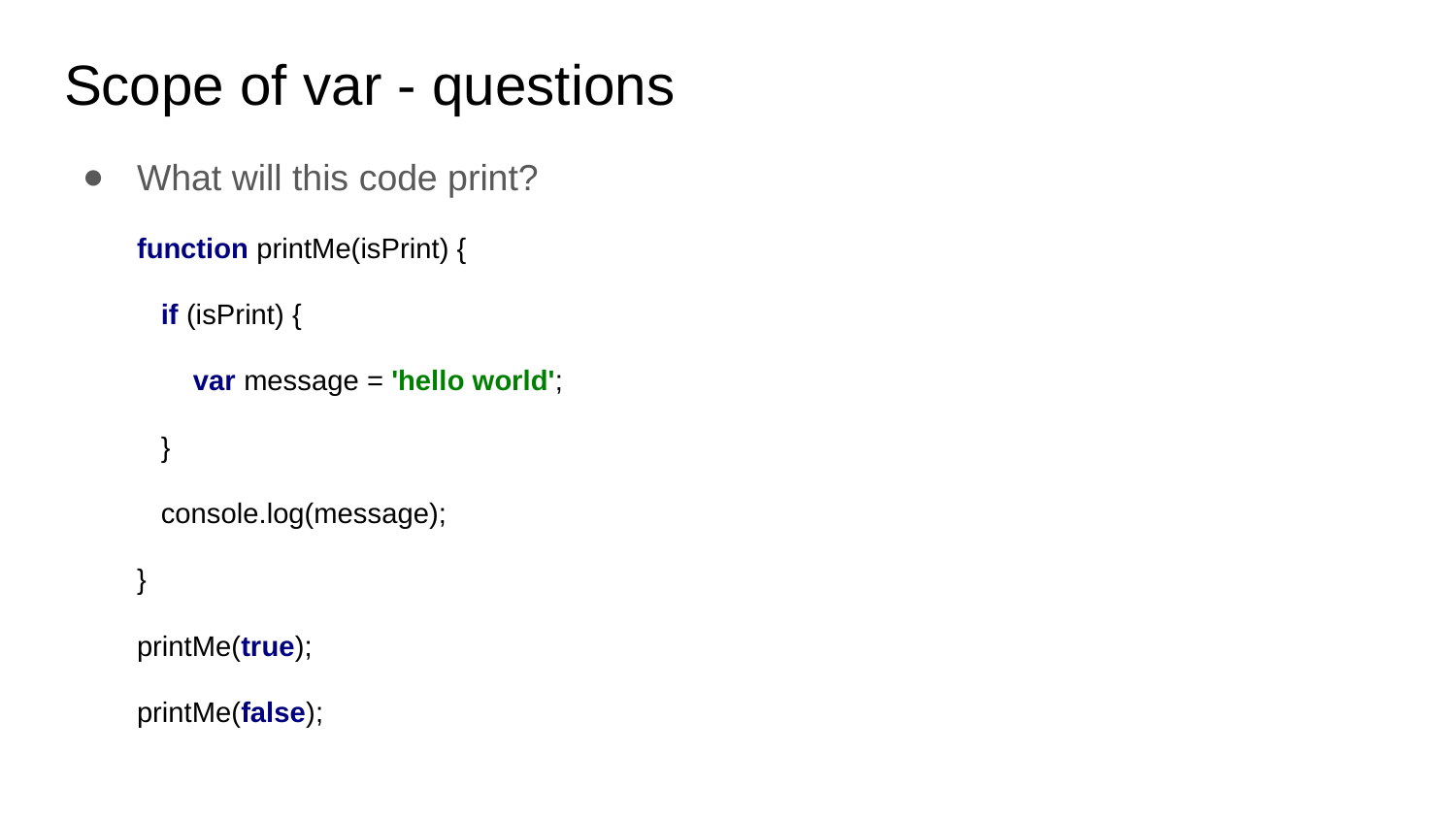

# Scope of var - questions
What will this code print?
function printMe(isPrint) {
   if (isPrint) {
       var message = 'hello world';
   }
   console.log(message);
}
printMe(true);
printMe(false);